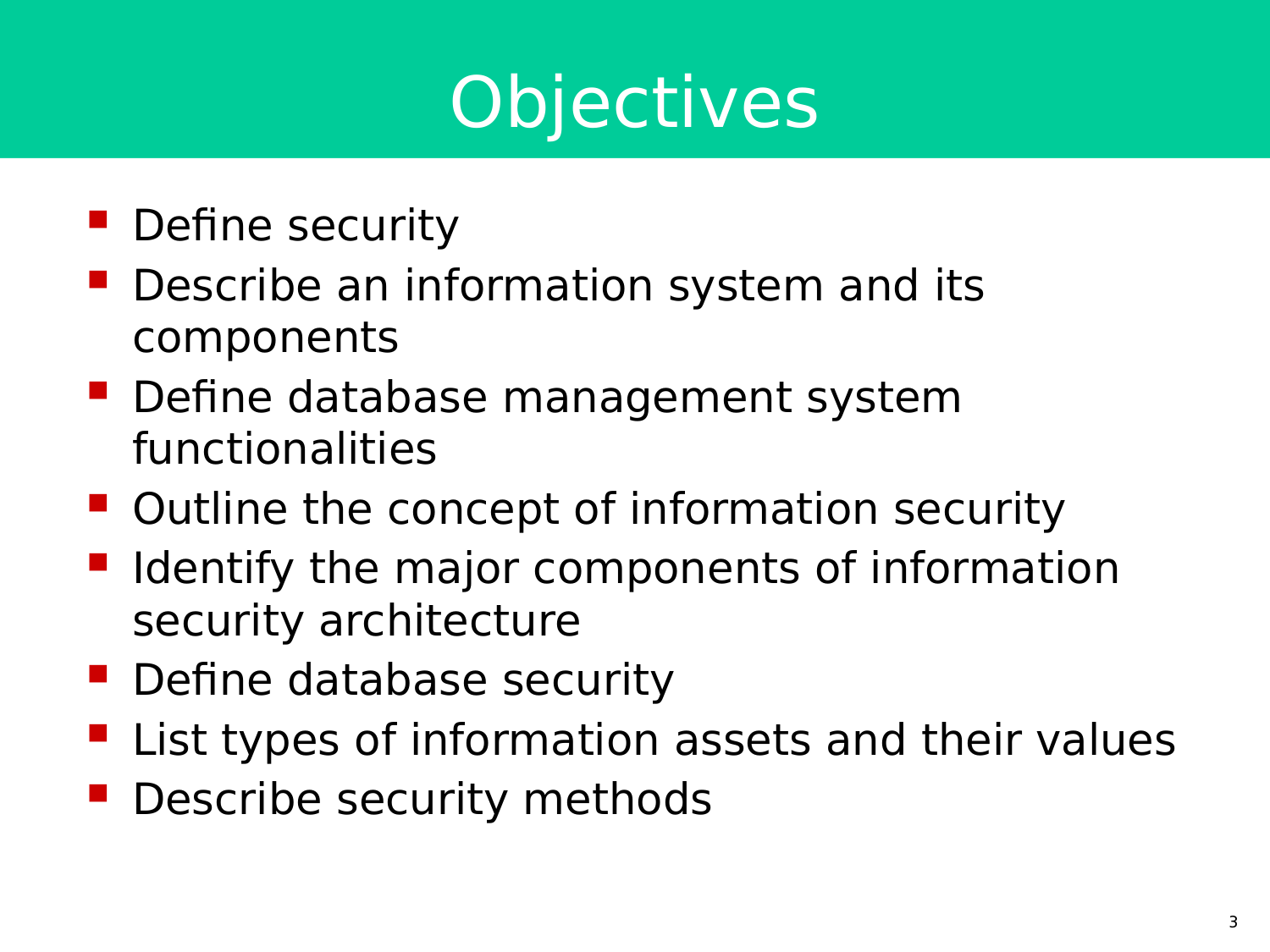

# Objectives
Define security
Describe an information system and its components
Define database management system functionalities
Outline the concept of information security
Identify the major components of information security architecture
Define database security
List types of information assets and their values
Describe security methods